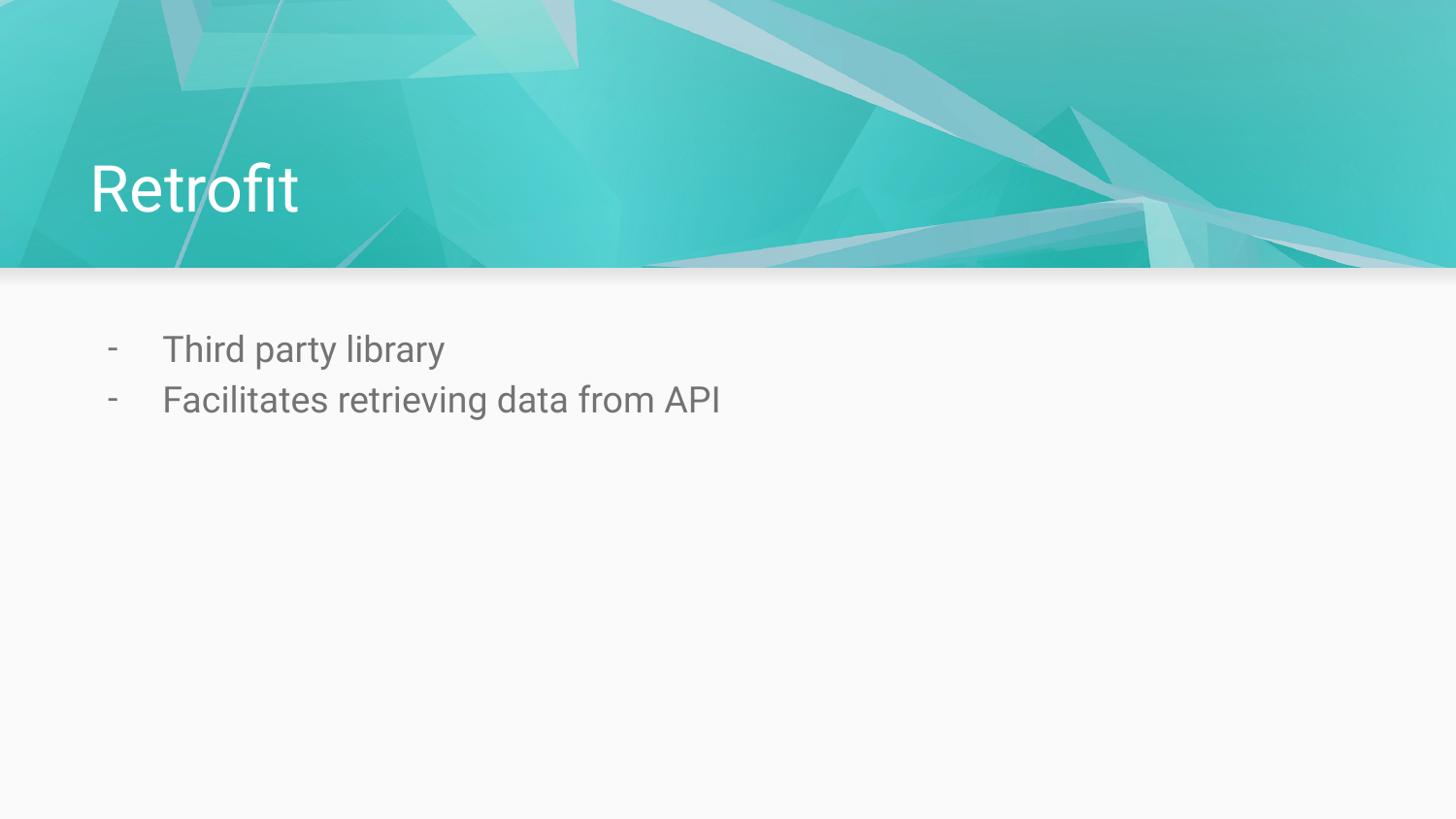

# Retrofit
Third party library
Facilitates retrieving data from API